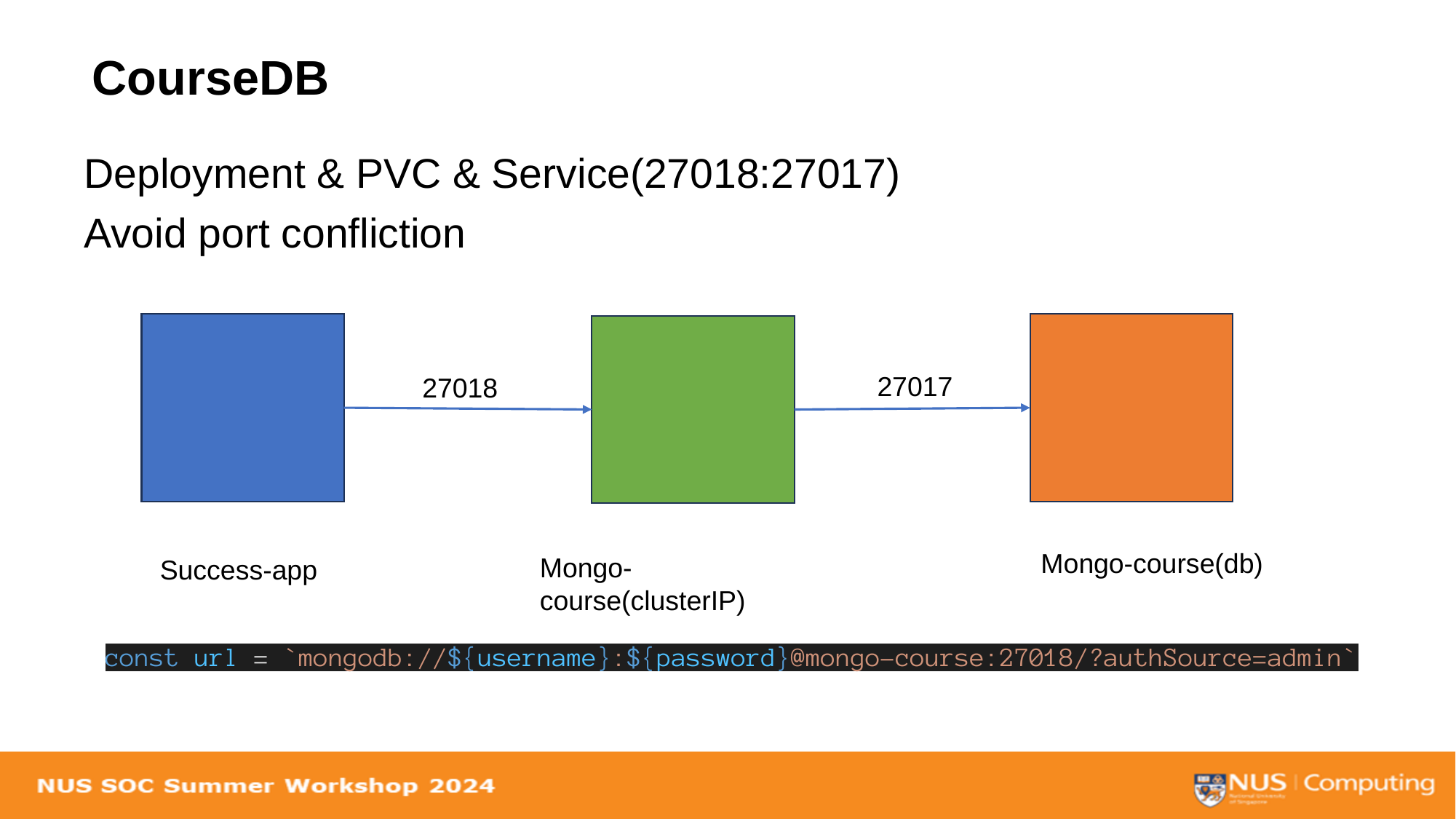

# CourseDB
Deployment & PVC & Service(27018:27017)
Avoid port confliction

27017
27018
Mongo-course(db)
Mongo-course(clusterIP)
Success-app
const url = `mongodb://${username}:${password}@mongo-course:27018/?authSource=admin`